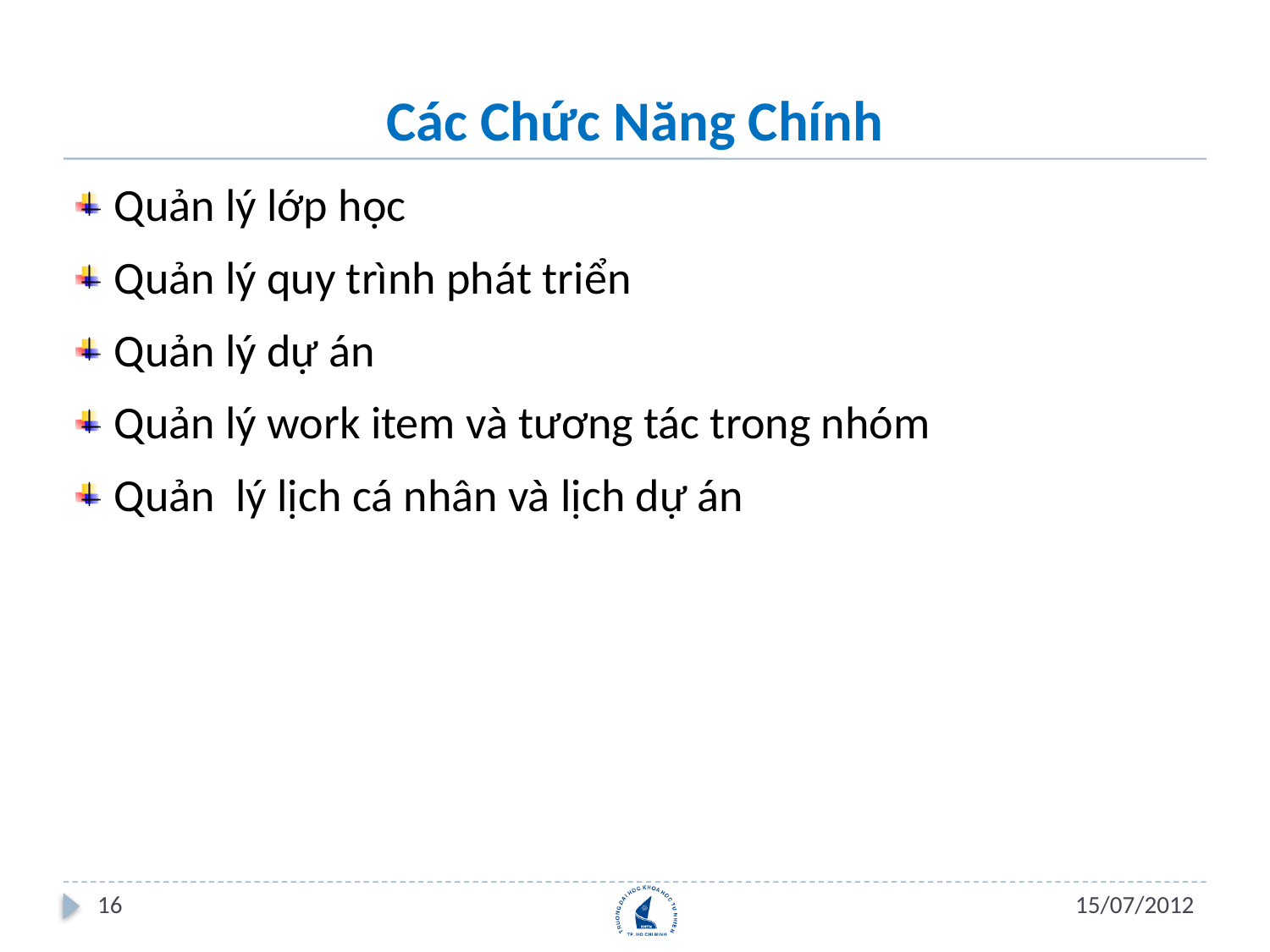

# Các Chức Năng Chính
Quản lý lớp học
Quản lý quy trình phát triển
Quản lý dự án
Quản lý work item và tương tác trong nhóm
Quản  lý lịch cá nhân và lịch dự án
16

15/07/2012